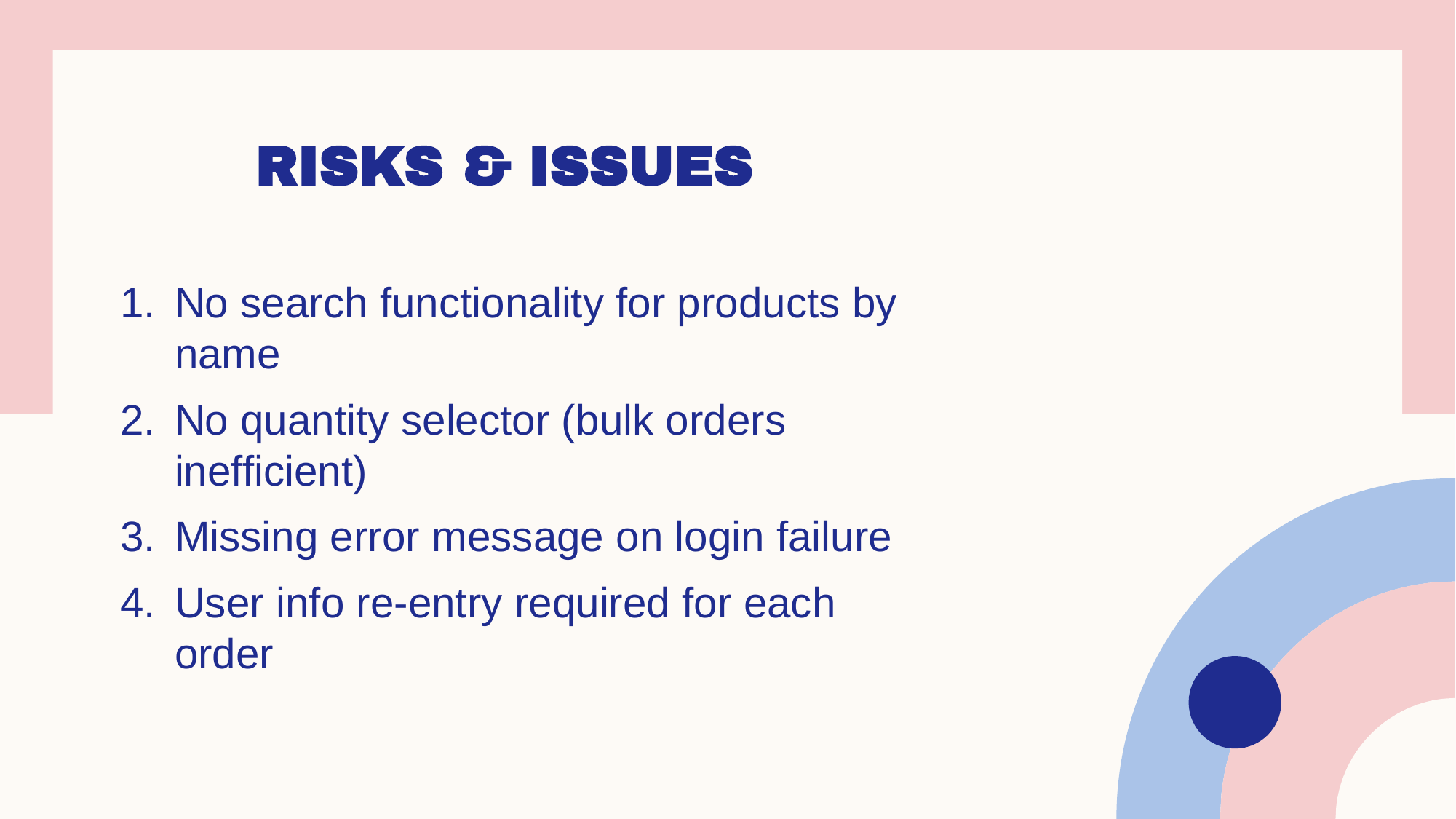

# Risks & Issues
No search functionality for products by name
No quantity selector (bulk orders inefficient)
Missing error message on login failure
User info re-entry required for each order